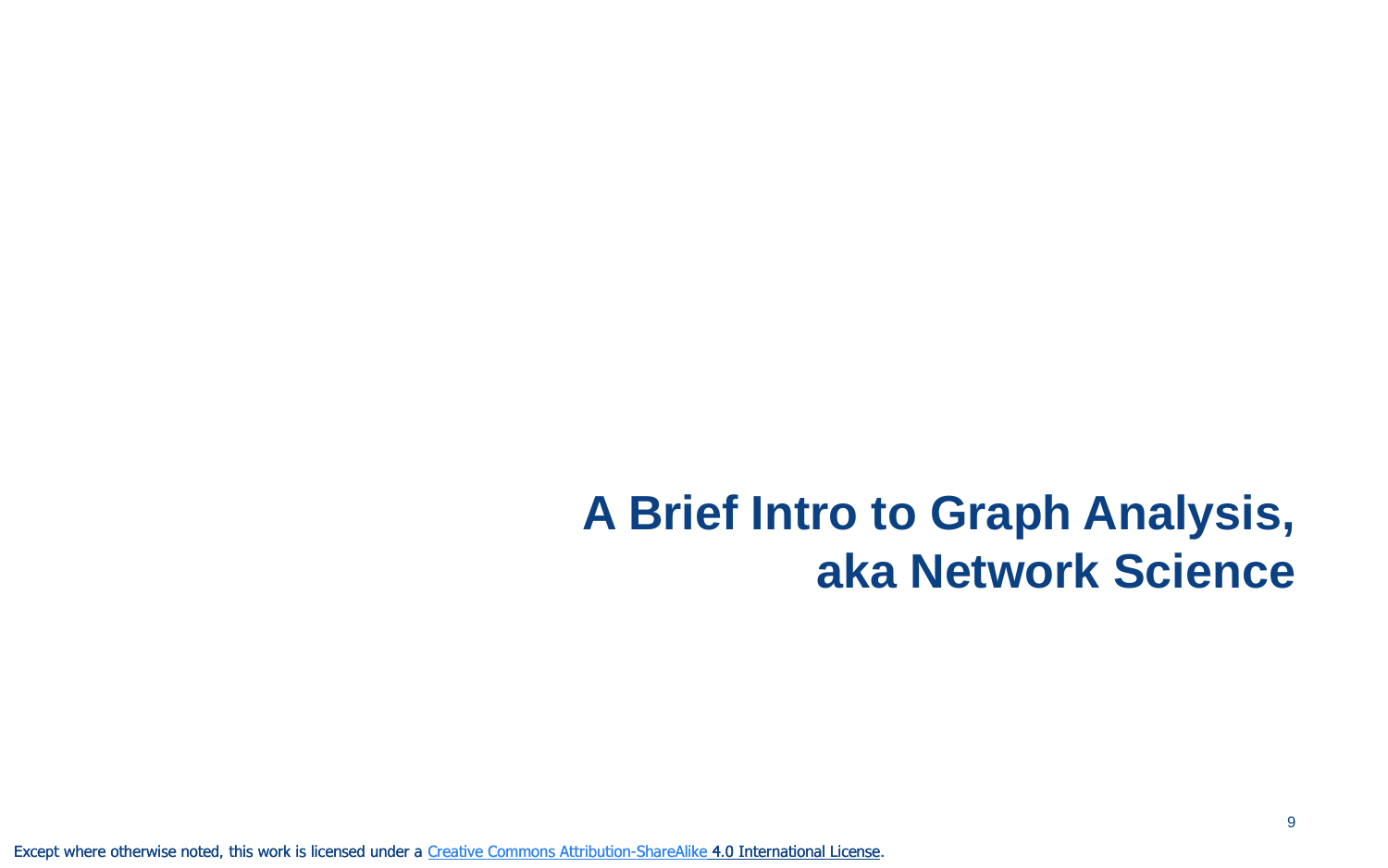

# A Brief Intro to Graph Analysis, aka Network Science

9